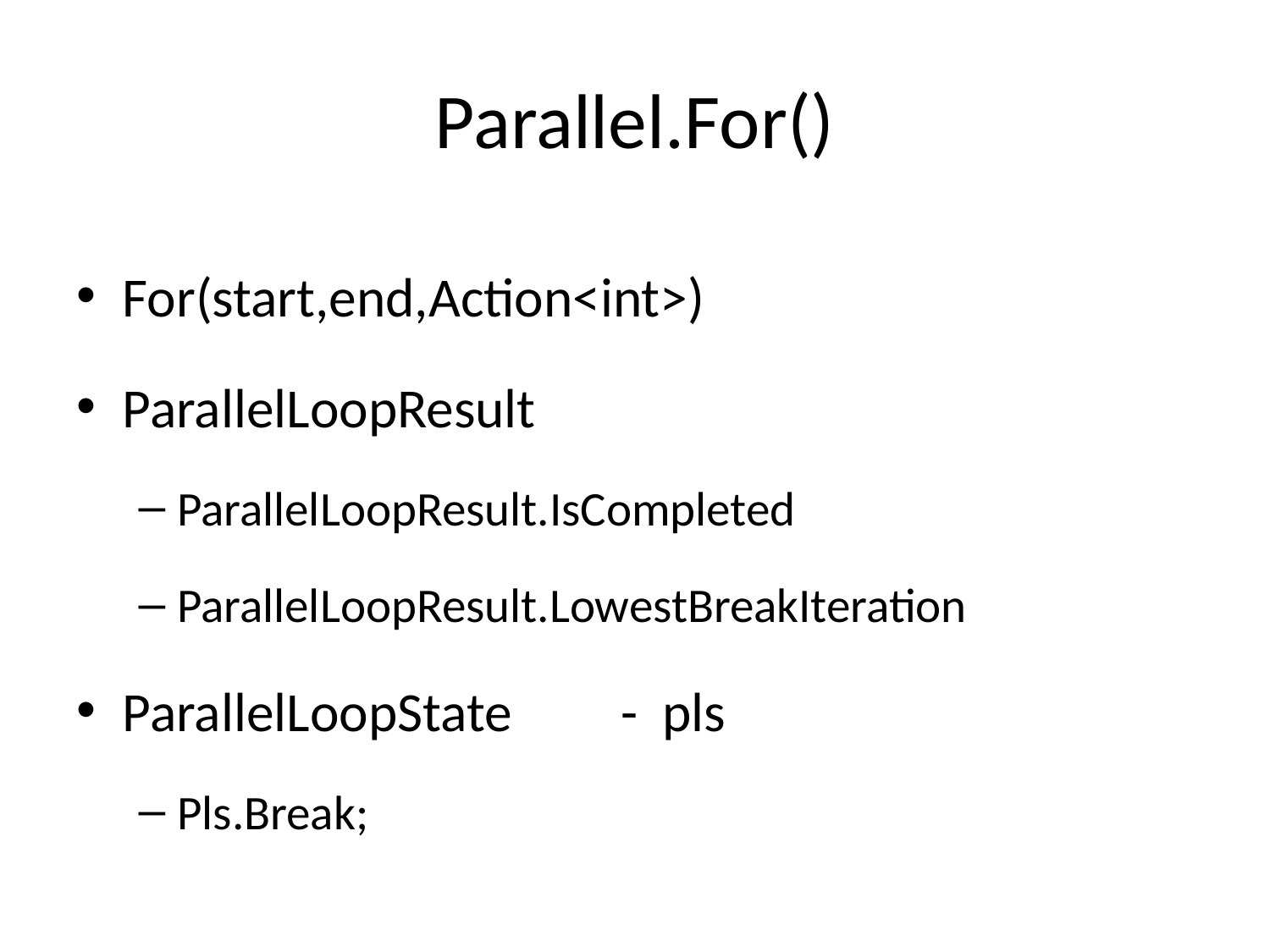

# Parallel.For()
For(start,end,Action<int>)
ParallelLoopResult
ParallelLoopResult.IsCompleted
ParallelLoopResult.LowestBreakIteration
ParallelLoopState	-  pls
Pls.Break;